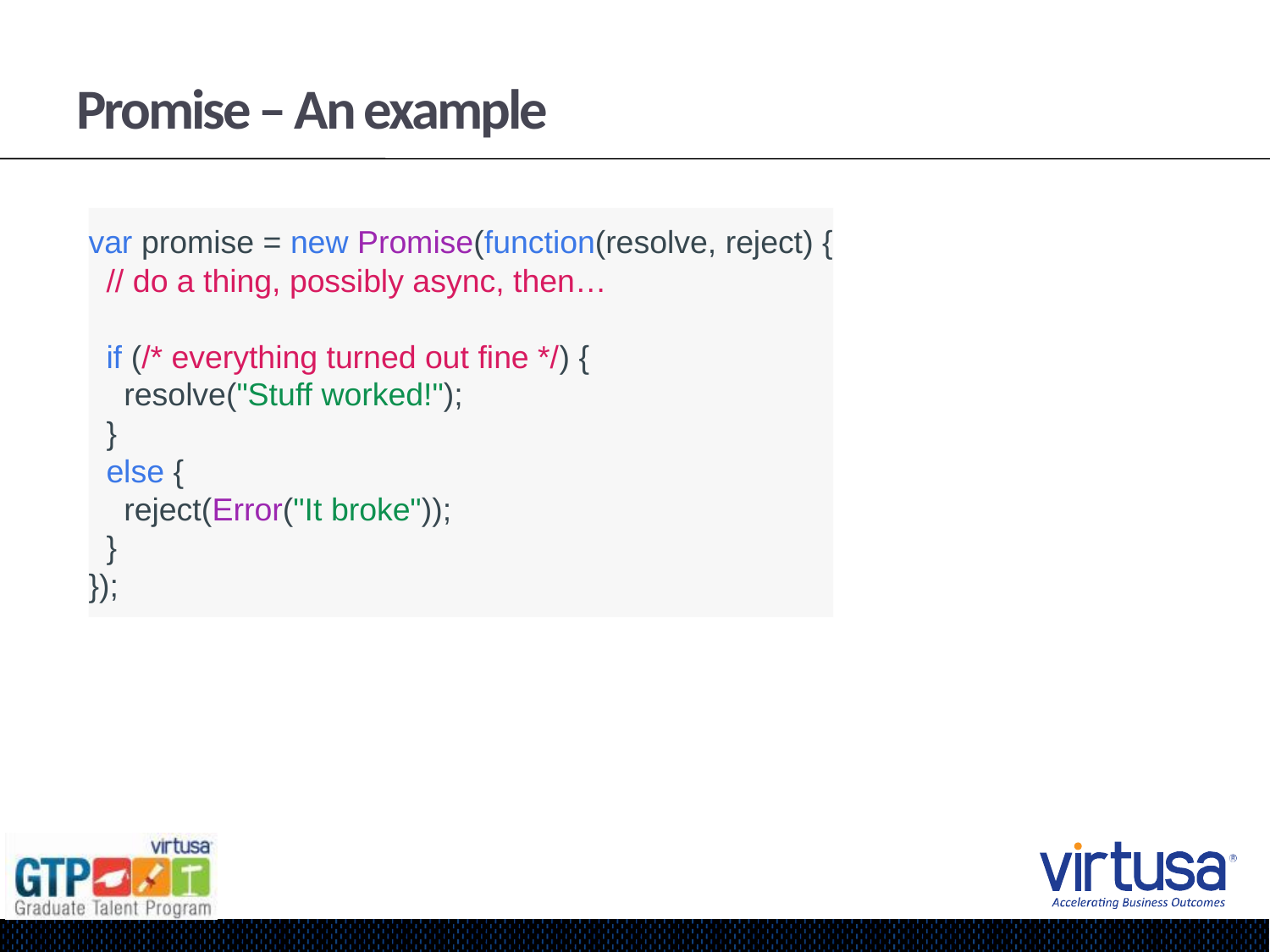

# Promise – An example
var promise = new Promise(function(resolve, reject) {
  // do a thing, possibly async, then…
  if (/* everything turned out fine */) {
    resolve("Stuff worked!");
  }
  else {
    reject(Error("It broke"));
  }
});